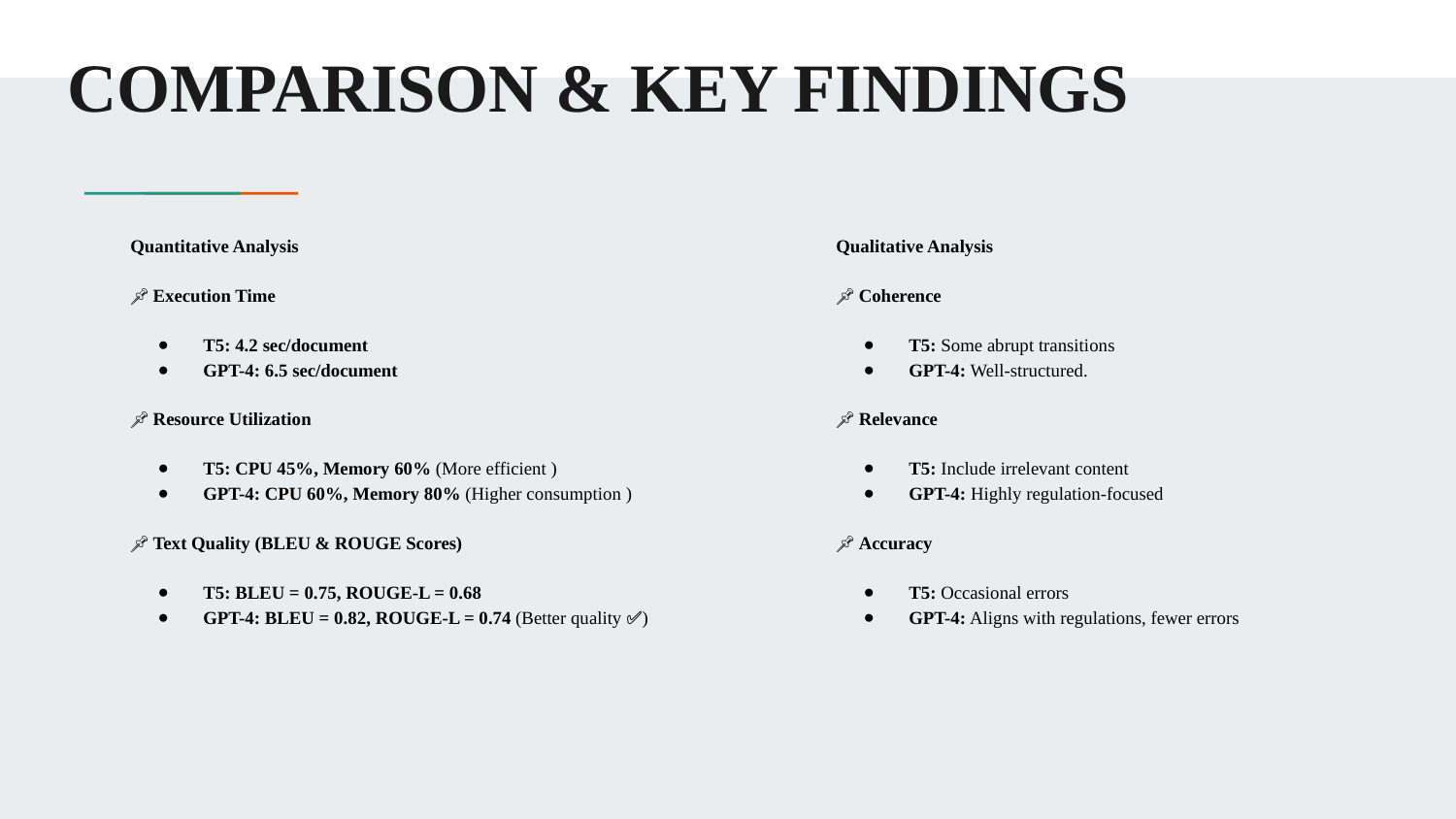

# COMPARISON & KEY FINDINGS
Quantitative Analysis
📌 Execution Time
T5: 4.2 sec/document
GPT-4: 6.5 sec/document
📌 Resource Utilization
T5: CPU 45%, Memory 60% (More efficient )
GPT-4: CPU 60%, Memory 80% (Higher consumption )
📌 Text Quality (BLEU & ROUGE Scores)
T5: BLEU = 0.75, ROUGE-L = 0.68
GPT-4: BLEU = 0.82, ROUGE-L = 0.74 (Better quality ✅)
Qualitative Analysis
📌 Coherence
T5: Some abrupt transitions
GPT-4: Well-structured.
📌 Relevance
T5: Include irrelevant content
GPT-4: Highly regulation-focused
📌 Accuracy
T5: Occasional errors
GPT-4: Aligns with regulations, fewer errors